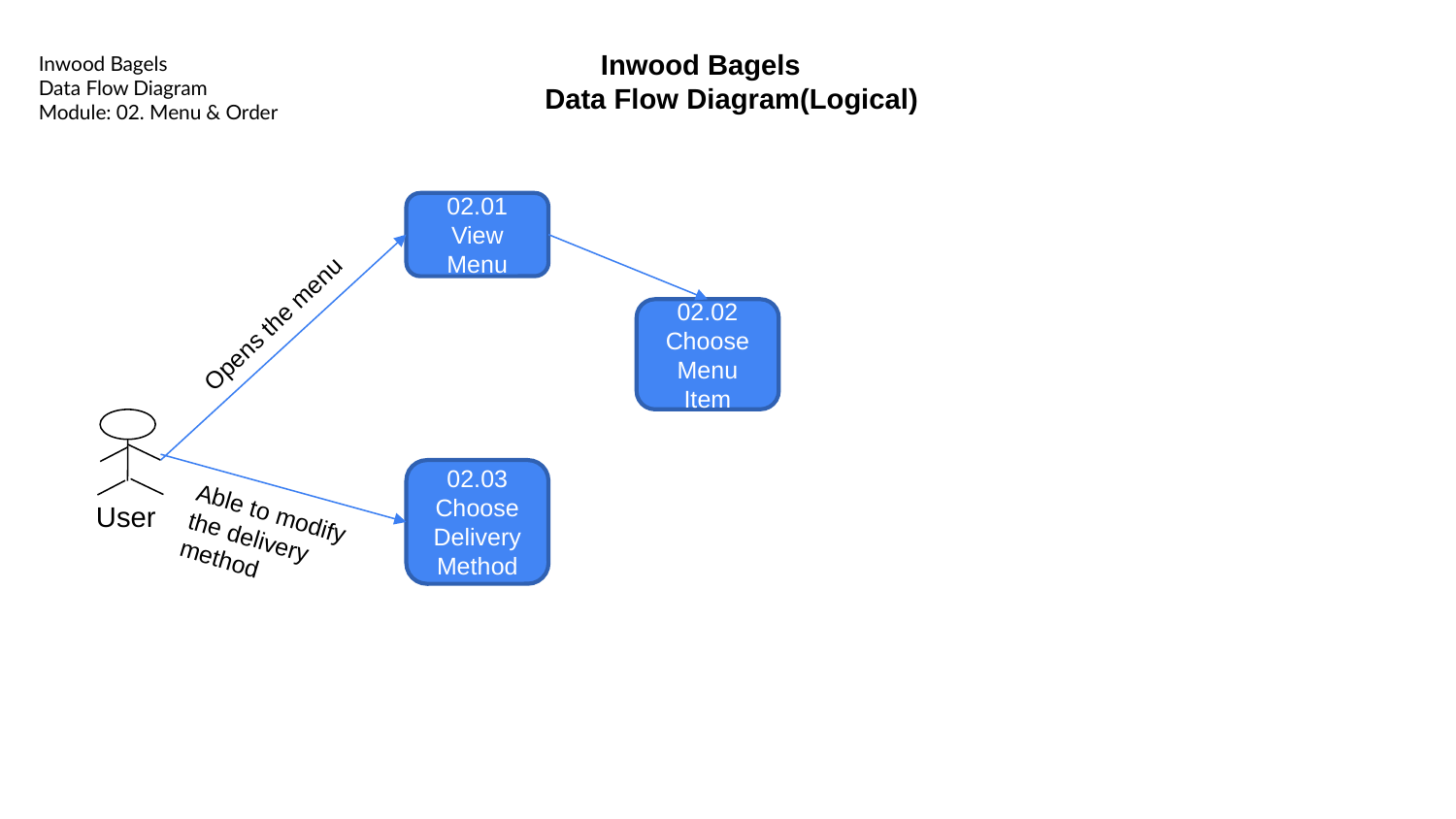

Inwood Bagels
Data Flow Diagram
Module: 02. Menu & Order
       Inwood Bagels
Data Flow Diagram(Logical)
02.01 View Menu
02.02 Choose Menu Item
Opens the menu

User
02.03 Choose Delivery Method
Able to modify the delivery method